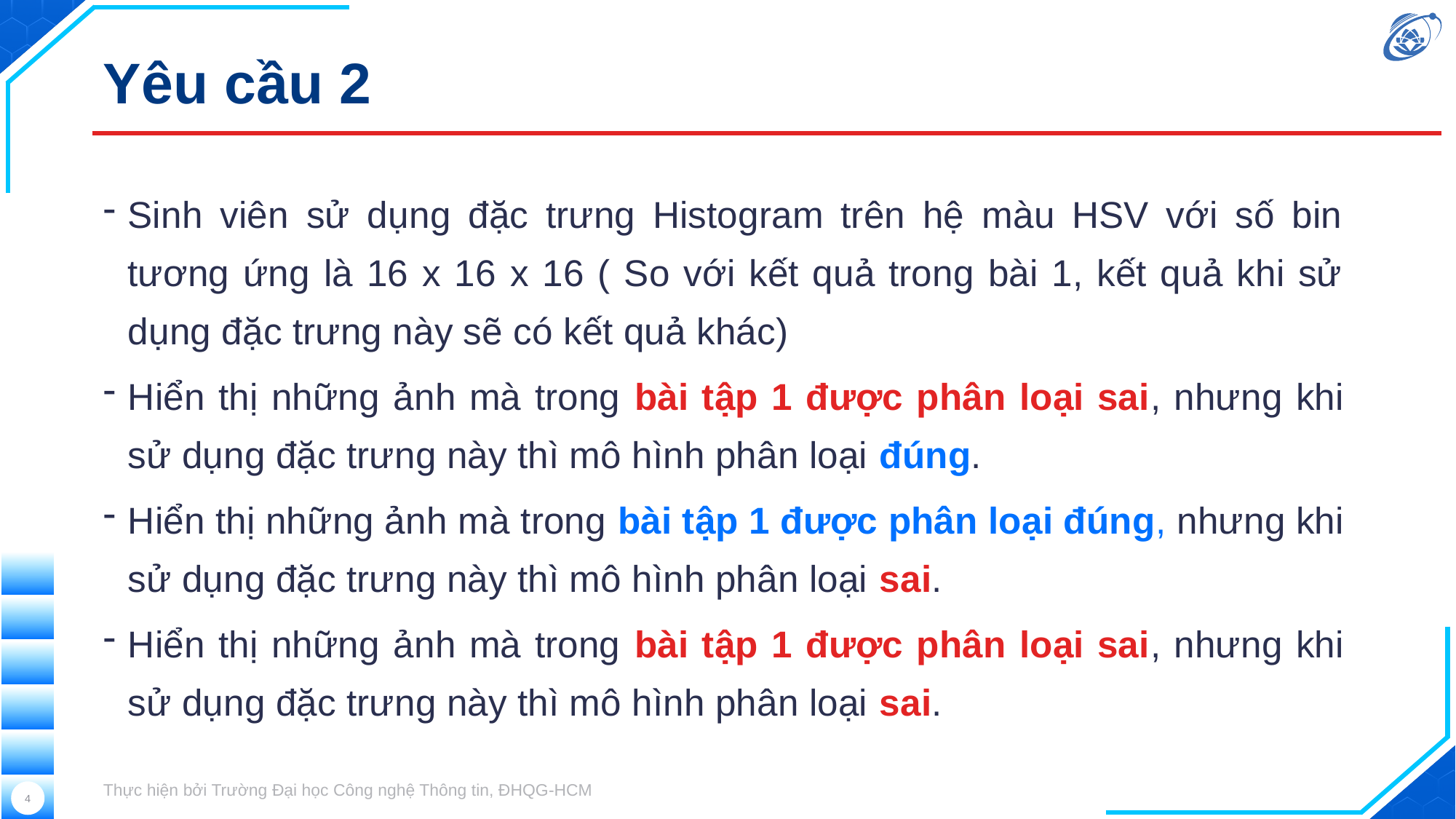

# Yêu cầu 2
Sinh viên sử dụng đặc trưng Histogram trên hệ màu HSV với số bin tương ứng là 16 x 16 x 16 ( So với kết quả trong bài 1, kết quả khi sử dụng đặc trưng này sẽ có kết quả khác)
Hiển thị những ảnh mà trong bài tập 1 được phân loại sai, nhưng khi sử dụng đặc trưng này thì mô hình phân loại đúng.
Hiển thị những ảnh mà trong bài tập 1 được phân loại đúng, nhưng khi sử dụng đặc trưng này thì mô hình phân loại sai.
Hiển thị những ảnh mà trong bài tập 1 được phân loại sai, nhưng khi sử dụng đặc trưng này thì mô hình phân loại sai.
Thực hiện bởi Trường Đại học Công nghệ Thông tin, ĐHQG-HCM
4